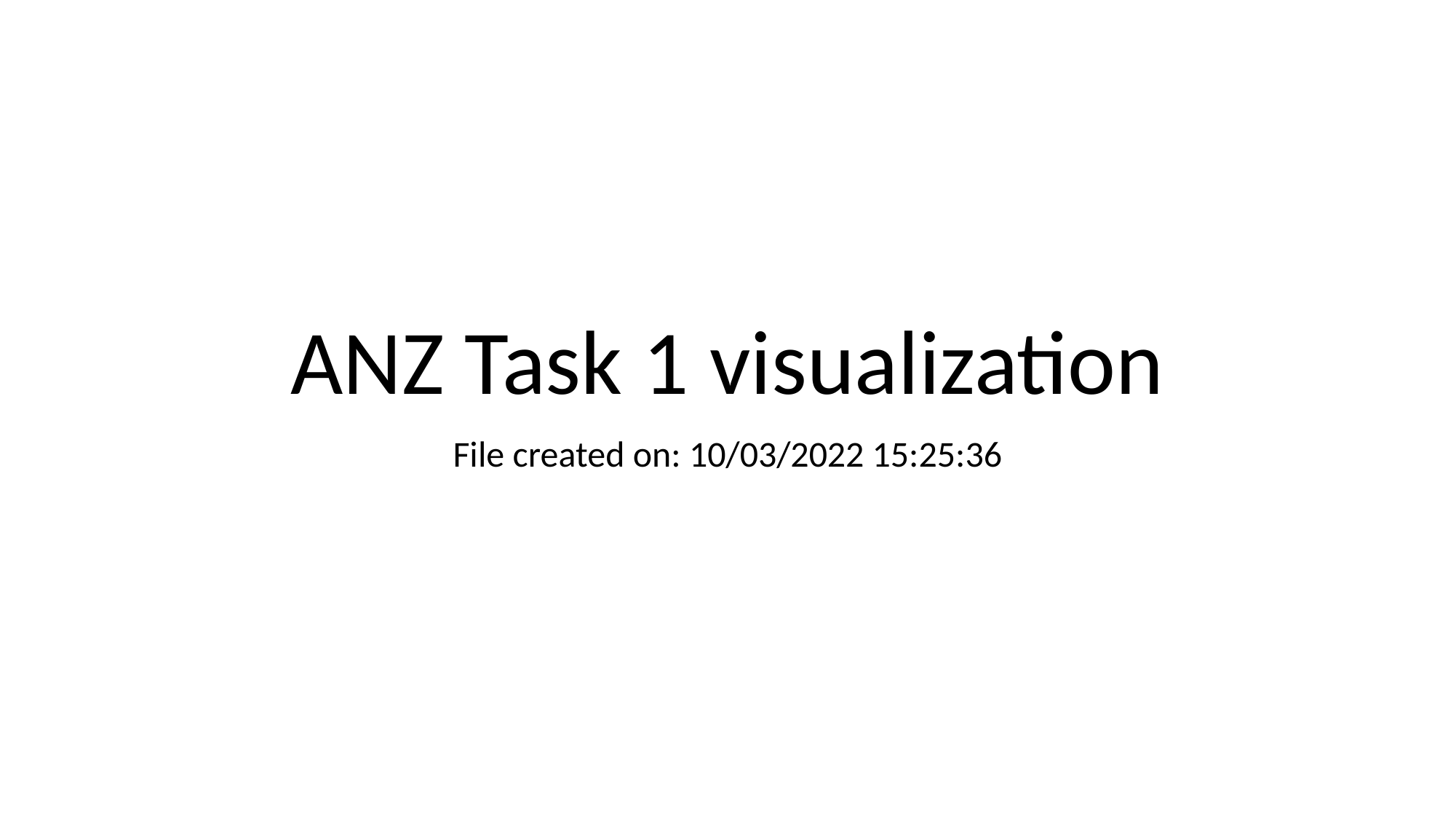

# ANZ Task 1 visualization
File created on: 10/03/2022 15:25:36